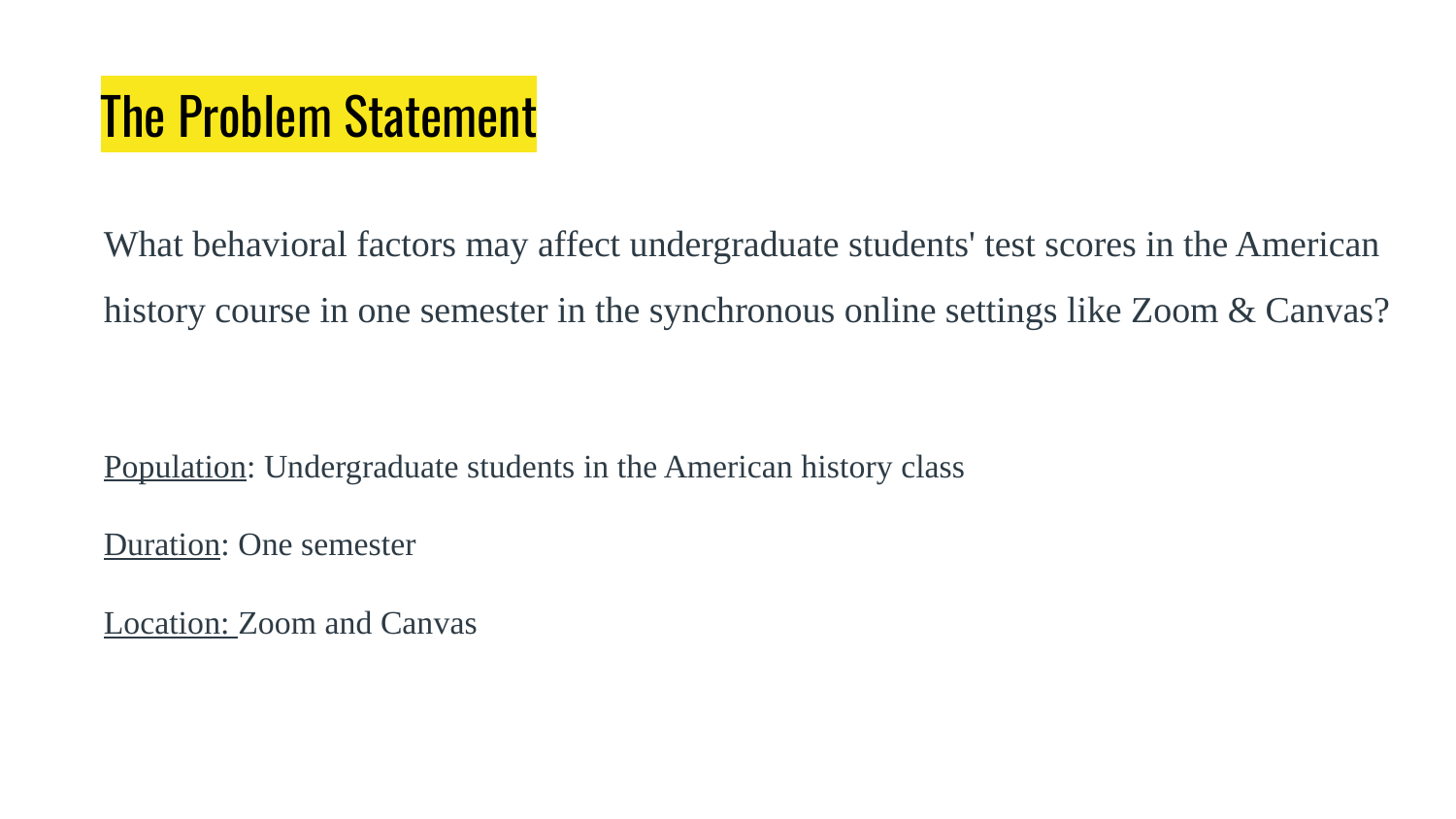

# The Problem Statement
What behavioral factors may affect undergraduate students' test scores in the American history course in one semester in the synchronous online settings like Zoom & Canvas?

Population: Undergraduate students in the American history class
Duration: One semester
Location: Zoom and Canvas